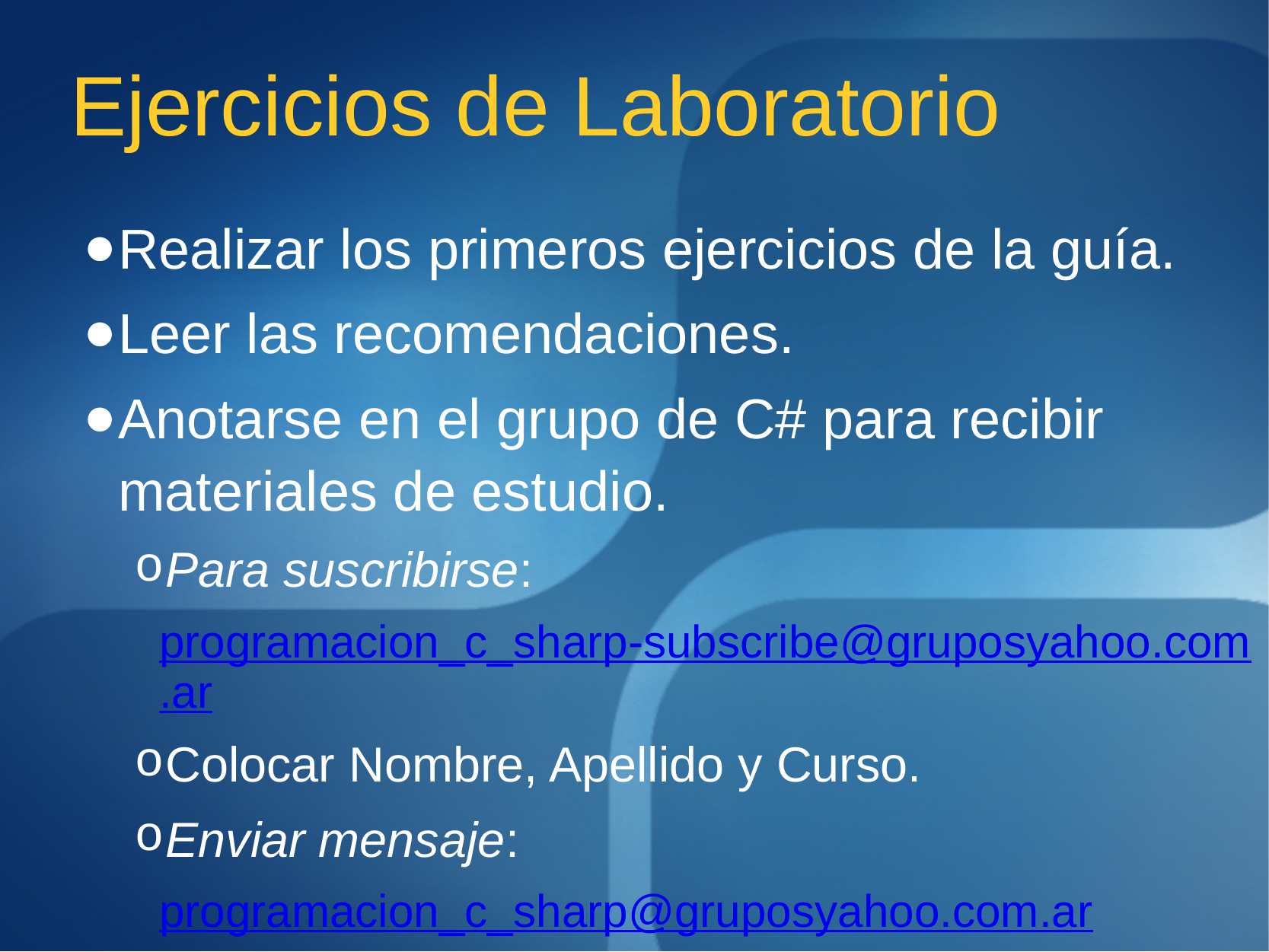

# Ejercicios de Laboratorio
Realizar los primeros ejercicios de la guía.
Leer las recomendaciones.
Anotarse en el grupo de C# para recibir materiales de estudio.
Para suscribirse:
programacion_c_sharp-subscribe@gruposyahoo.com.ar
Colocar Nombre, Apellido y Curso.
Enviar mensaje:
programacion_c_sharp@gruposyahoo.com.ar